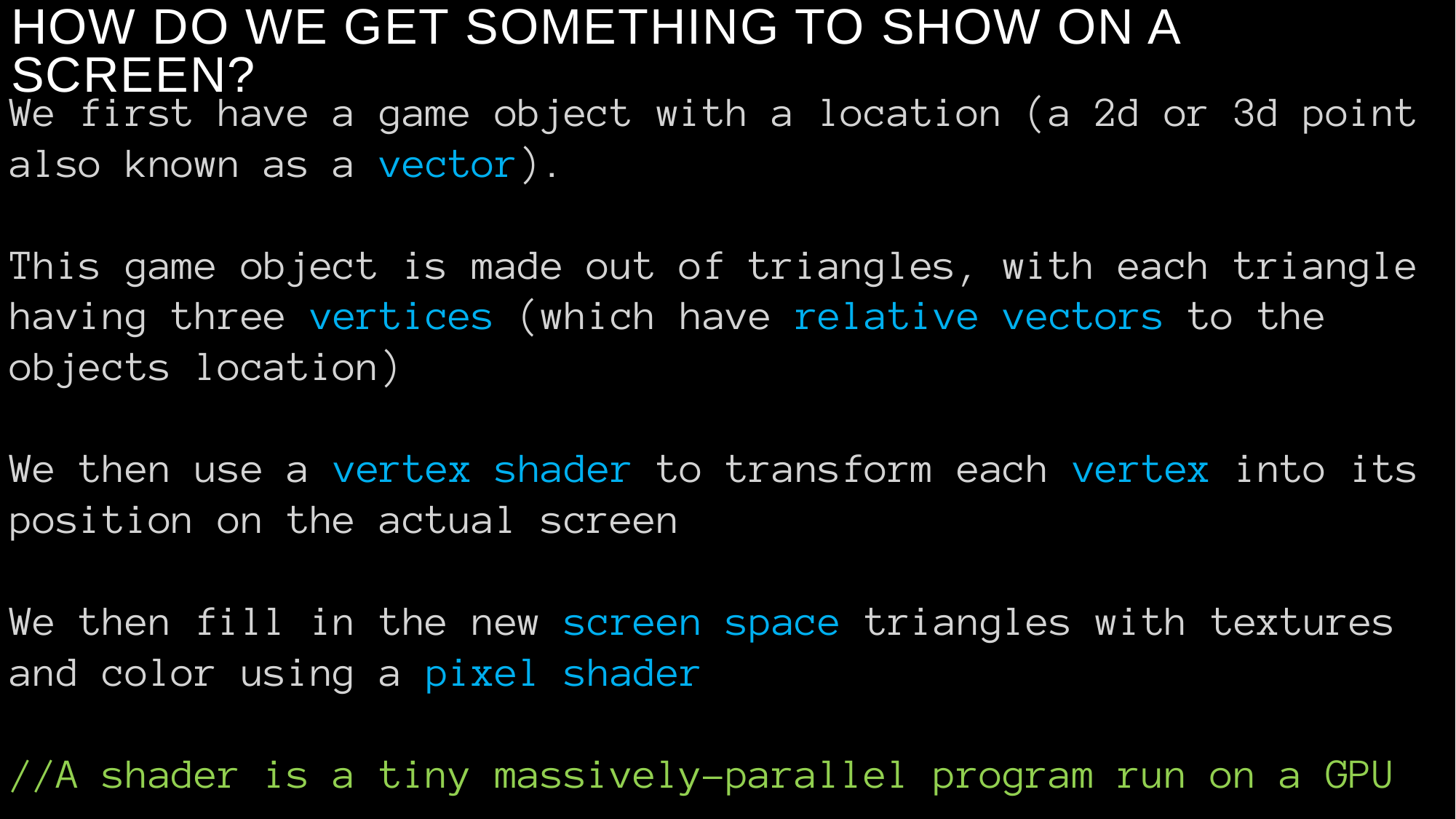

# How do we get Something to show on a screen?
We first have a game object with a location (a 2d or 3d point also known as a vector).

This game object is made out of triangles, with each triangle having three vertices (which have relative vectors to the objects location)

We then use a vertex shader to transform each vertex into its position on the actual screen

We then fill in the new screen space triangles with textures and color using a pixel shader

//A shader is a tiny massively-parallel program run on a GPU